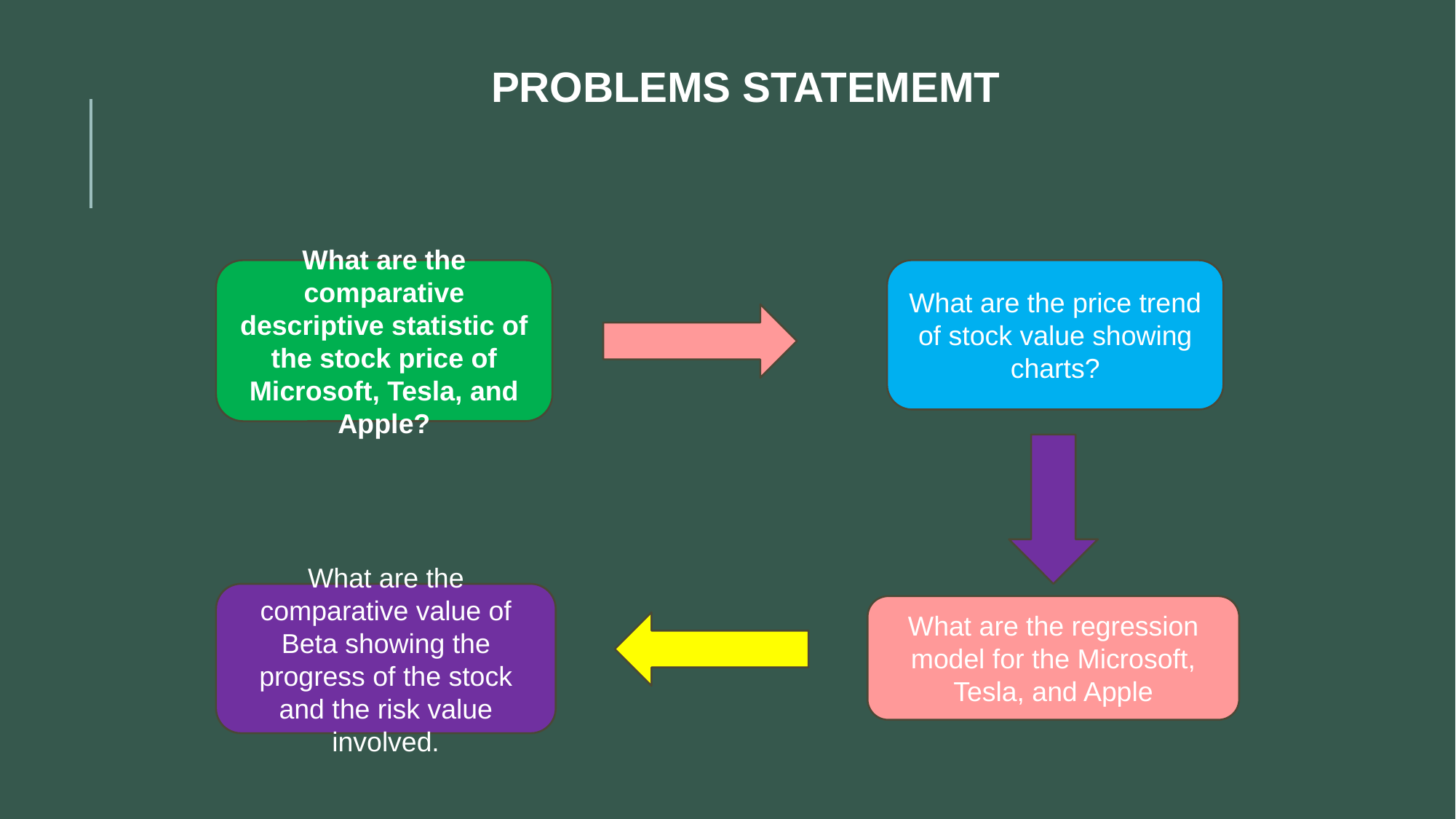

PROBLEMS STATEMEMT
What are the comparative descriptive statistic of the stock price of Microsoft, Tesla, and Apple?
What are the price trend of stock value showing charts?

What are the comparative value of Beta showing the progress of the stock and the risk value involved.
What are the regression model for the Microsoft, Tesla, and Apple